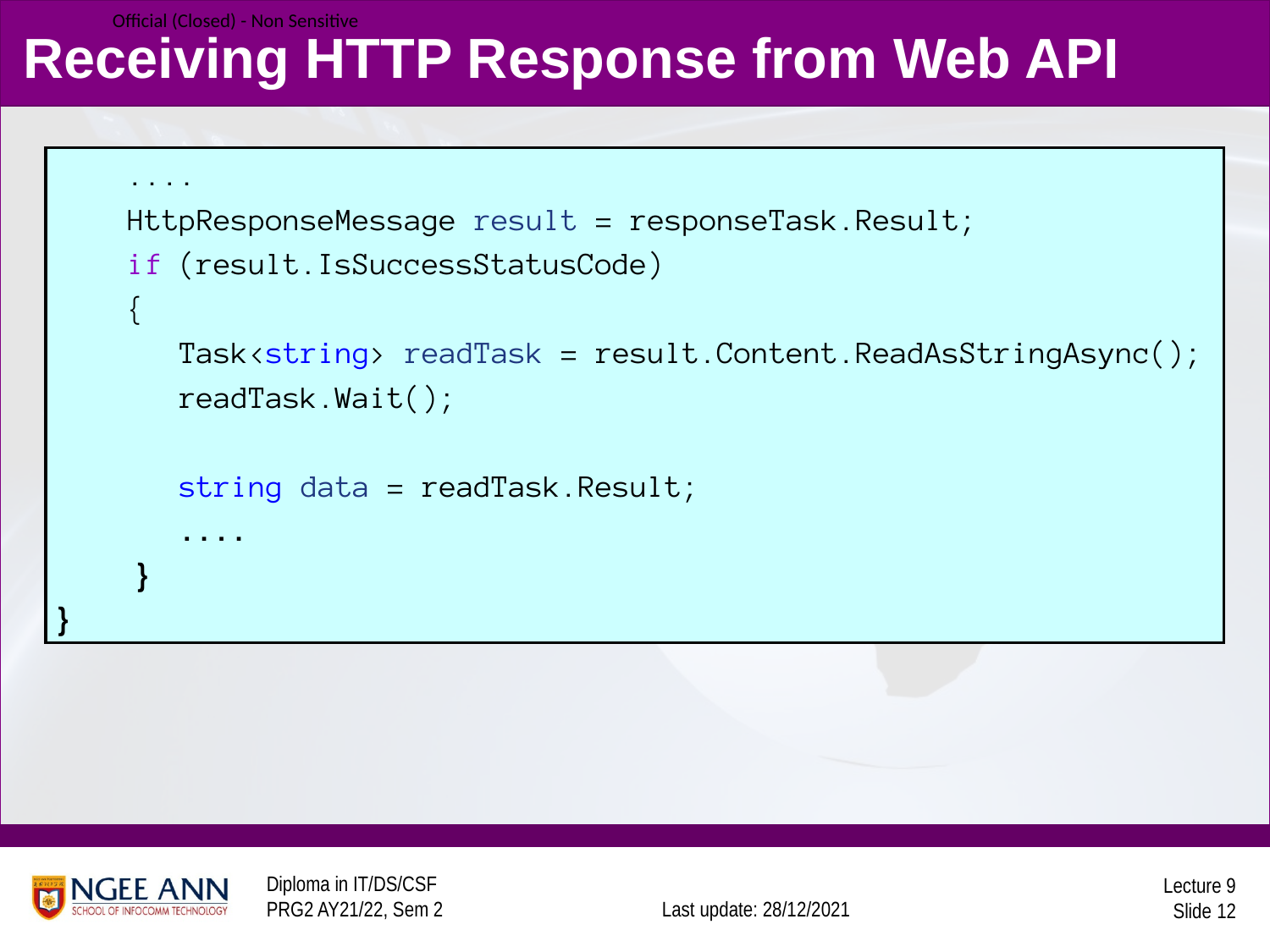

# Receiving HTTP Response from Web API
    ....
    HttpResponseMessage result = responseTask.Result;
    if (result.IsSuccessStatusCode)
    {
       Task<string> readTask = result.Content.ReadAsStringAsync();
       readTask.Wait();

       string data = readTask.Result;
       ....
           }
}